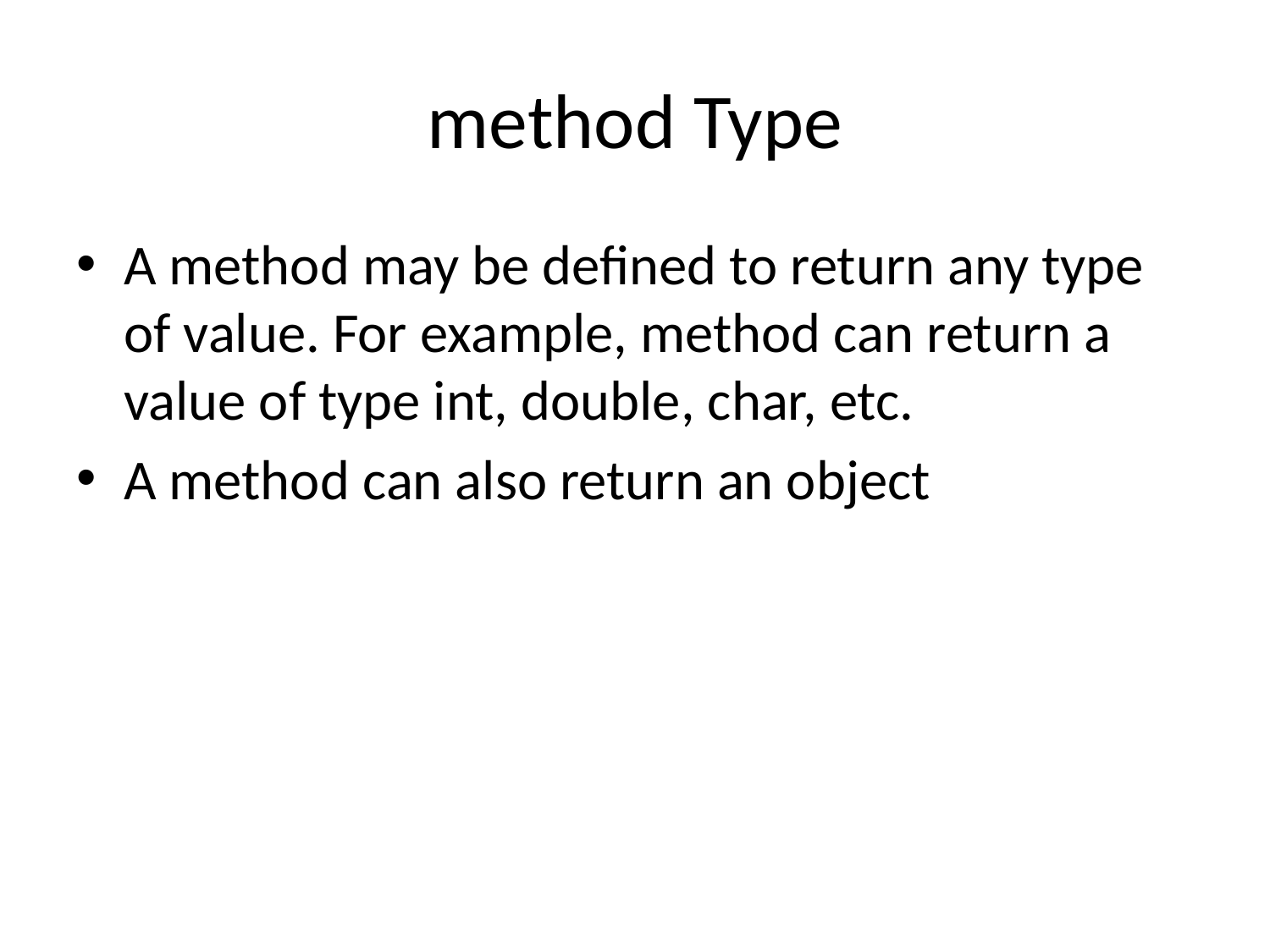

# method Type
A method may be defined to return any type of value. For example, method can return a value of type int, double, char, etc.
A method can also return an object